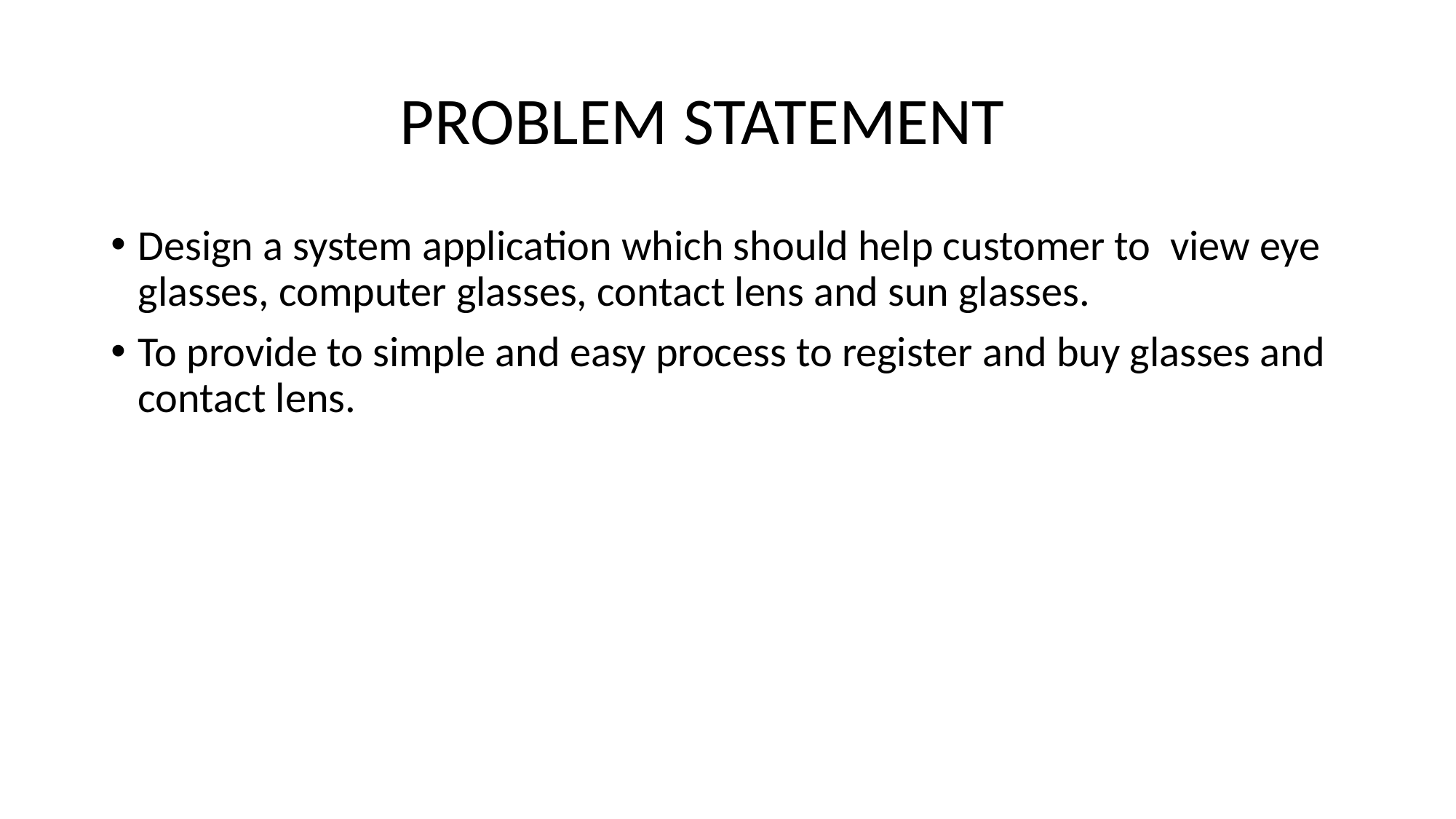

PROBLEM STATEMENT
Design a system application which should help customer to  view eye glasses, computer glasses, contact lens and sun glasses.
To provide to simple and easy process to register and buy glasses and contact lens.